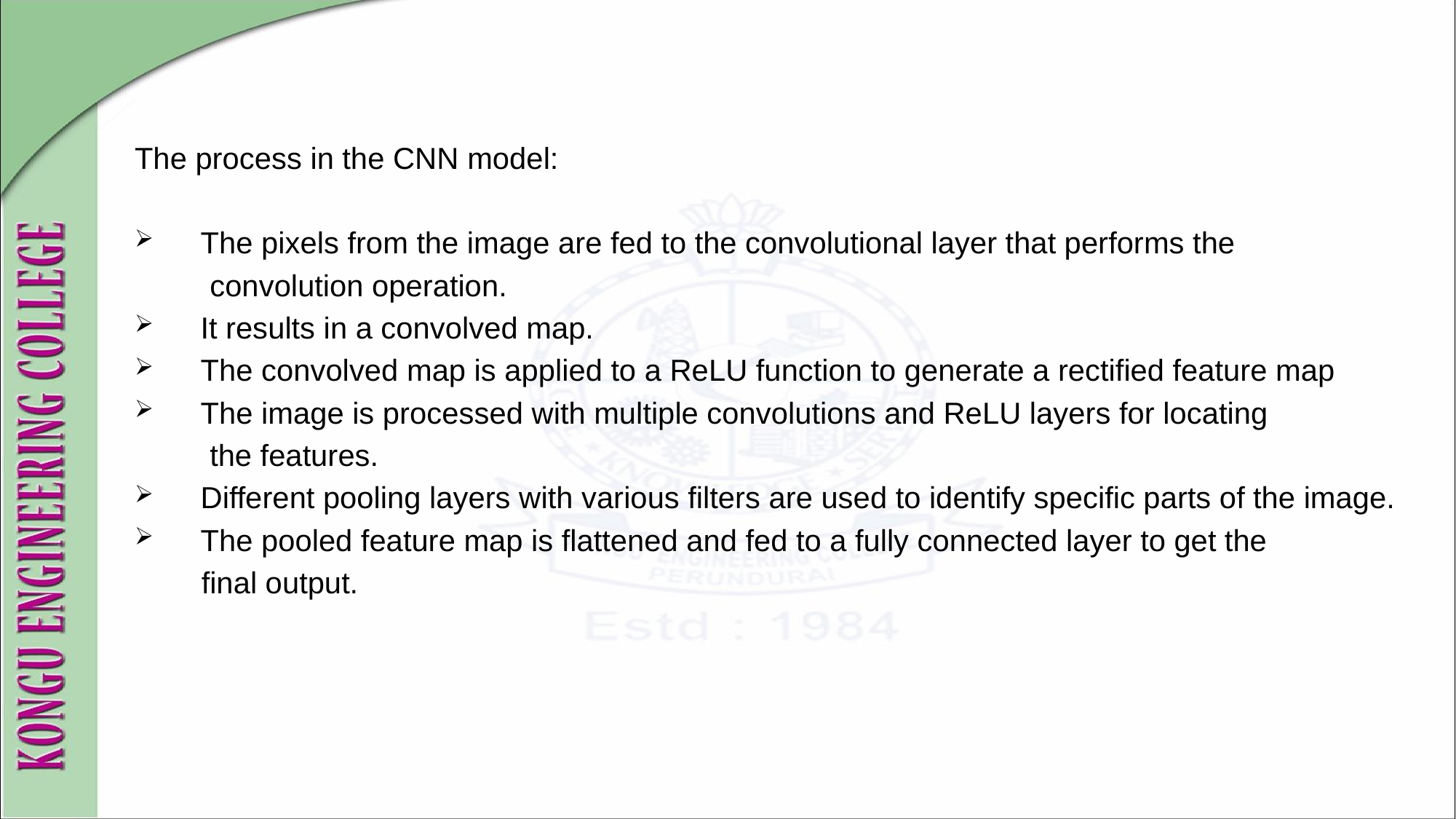

The process in the CNN model:

    The pixels from the image are fed to the convolutional layer that performs the
         convolution operation.
    It results in a convolved map.
    The convolved map is applied to a ReLU function to generate a rectified feature map
    The image is processed with multiple convolutions and ReLU layers for locating
         the features.
    Different pooling layers with various filters are used to identify specific parts of the image.
    The pooled feature map is flattened and fed to a fully connected layer to get the
        final output.